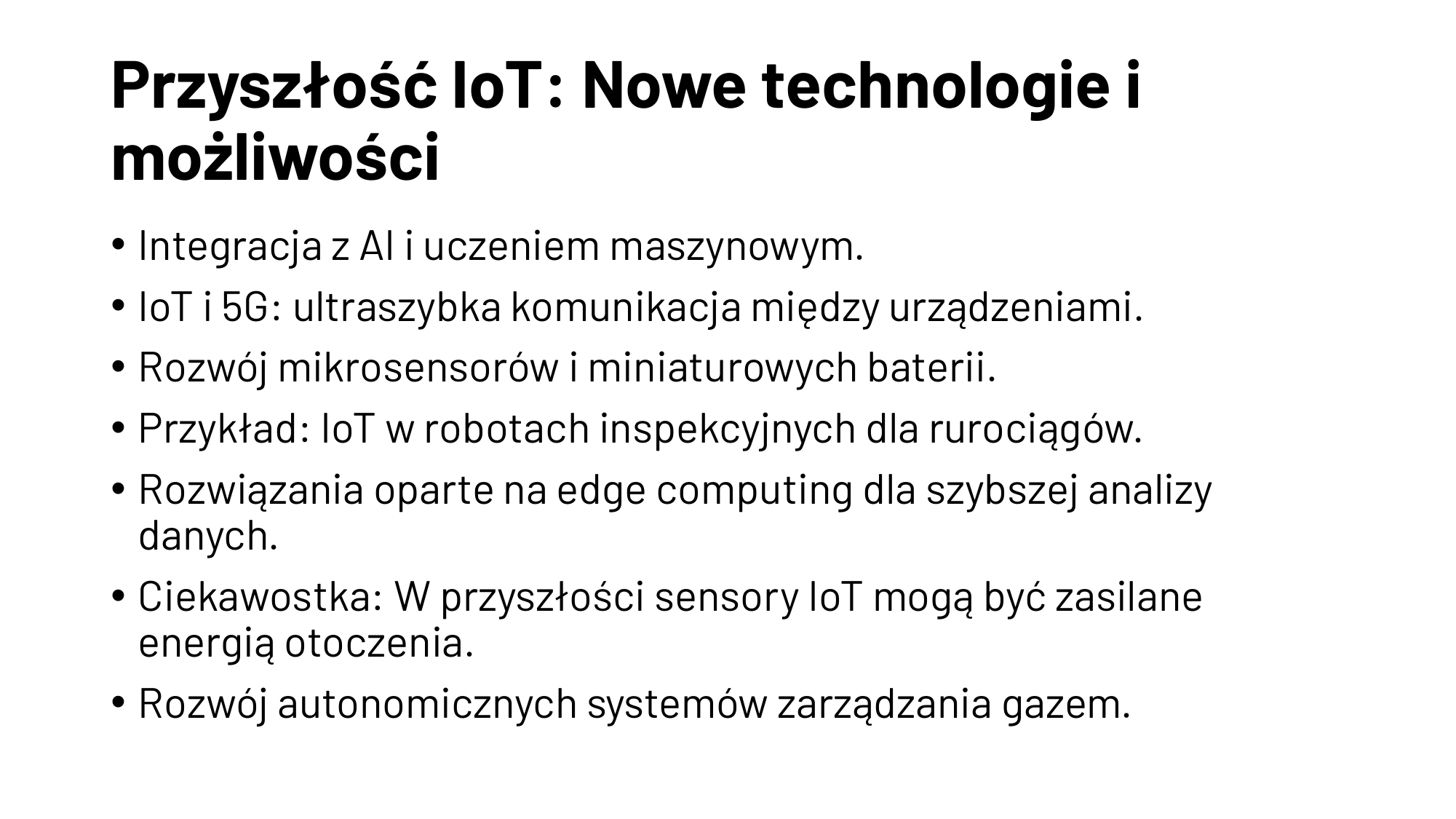

# Przyszłość IoT: Nowe technologie i możliwości
Integracja z AI i uczeniem maszynowym.
IoT i 5G: ultraszybka komunikacja między urządzeniami.
Rozwój mikrosensorów i miniaturowych baterii.
Przykład: IoT w robotach inspekcyjnych dla rurociągów.
Rozwiązania oparte na edge computing dla szybszej analizy danych.
Ciekawostka: W przyszłości sensory IoT mogą być zasilane energią otoczenia.
Rozwój autonomicznych systemów zarządzania gazem.